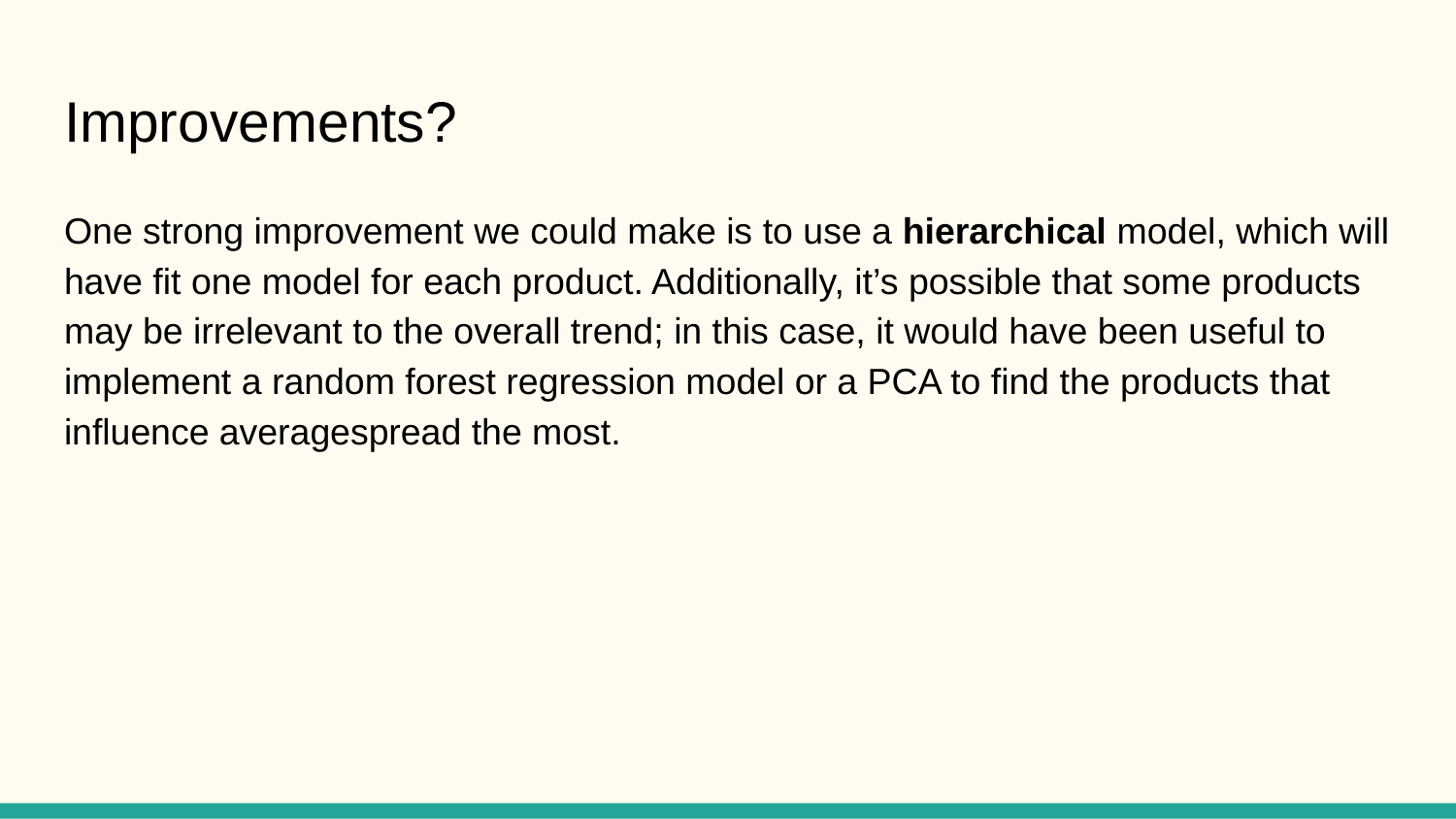

# Improvements?
One strong improvement we could make is to use a hierarchical model, which will have fit one model for each product. Additionally, it’s possible that some products may be irrelevant to the overall trend; in this case, it would have been useful to implement a random forest regression model or a PCA to find the products that influence averagespread the most.